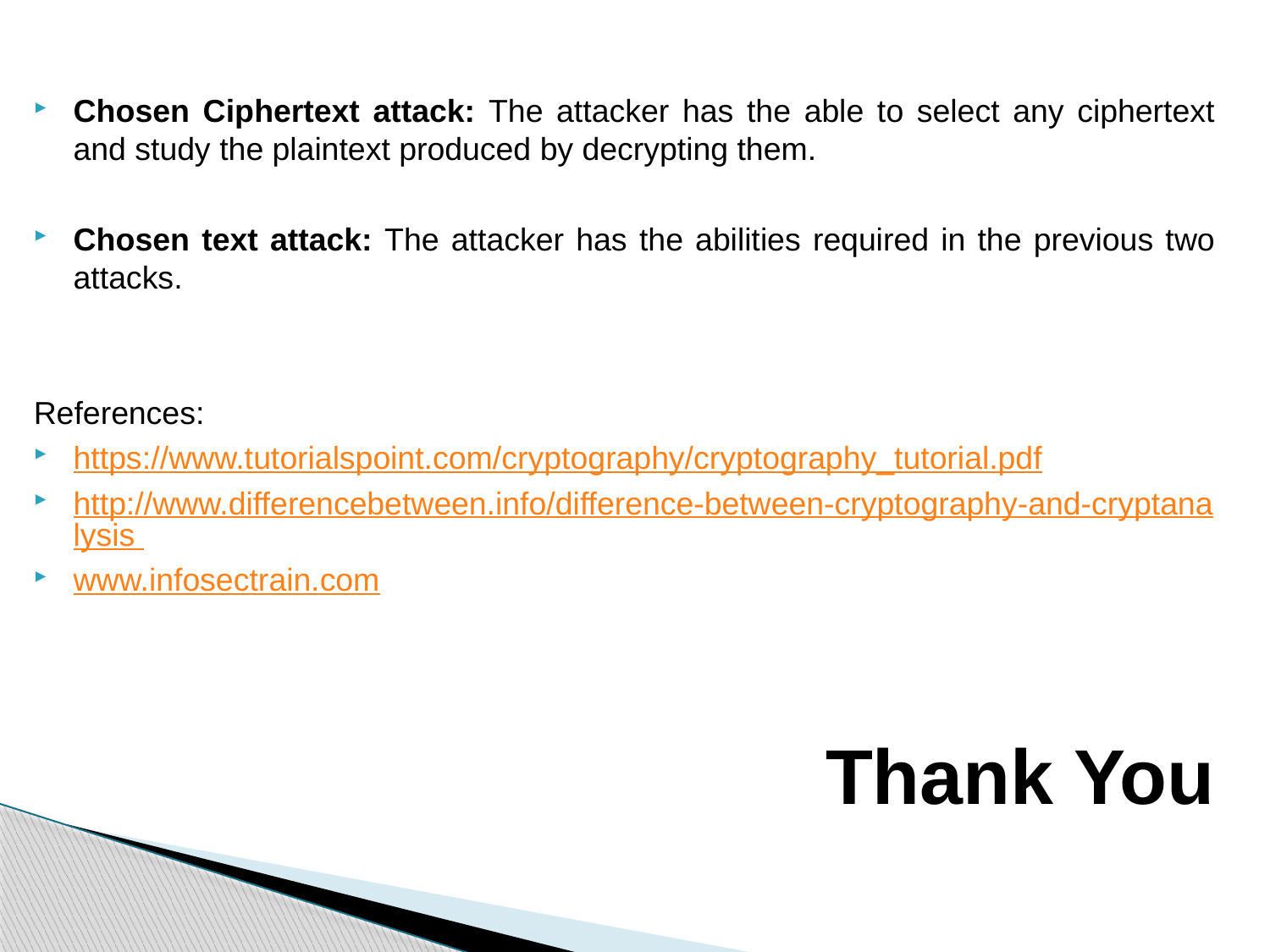

Chosen Ciphertext attack: The attacker has the able to select any ciphertext and study the plaintext produced by decrypting them.

Chosen text attack: The attacker has the abilities required in the previous two attacks.

References:
https://www.tutorialspoint.com/cryptography/cryptography_tutorial.pdf
http://www.differencebetween.info/difference-between-cryptography-and-cryptanalysis
www.infosectrain.com

Thank You